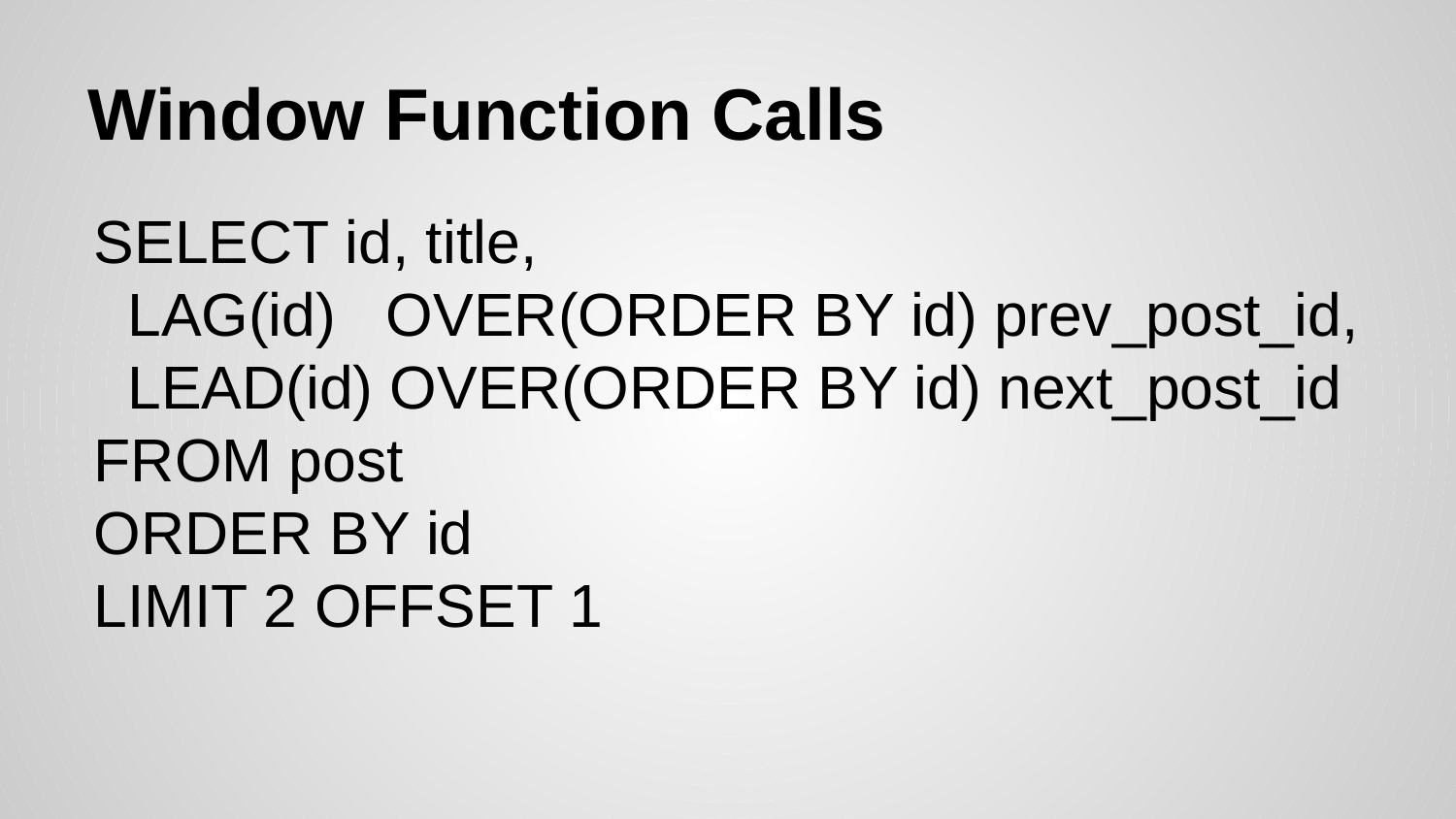

# Window Function Calls
SELECT id, title,
  LAG(id)   OVER(ORDER BY id) prev_post_id,
  LEAD(id) OVER(ORDER BY id) next_post_id
FROM post
ORDER BY id
LIMIT 2 OFFSET 1